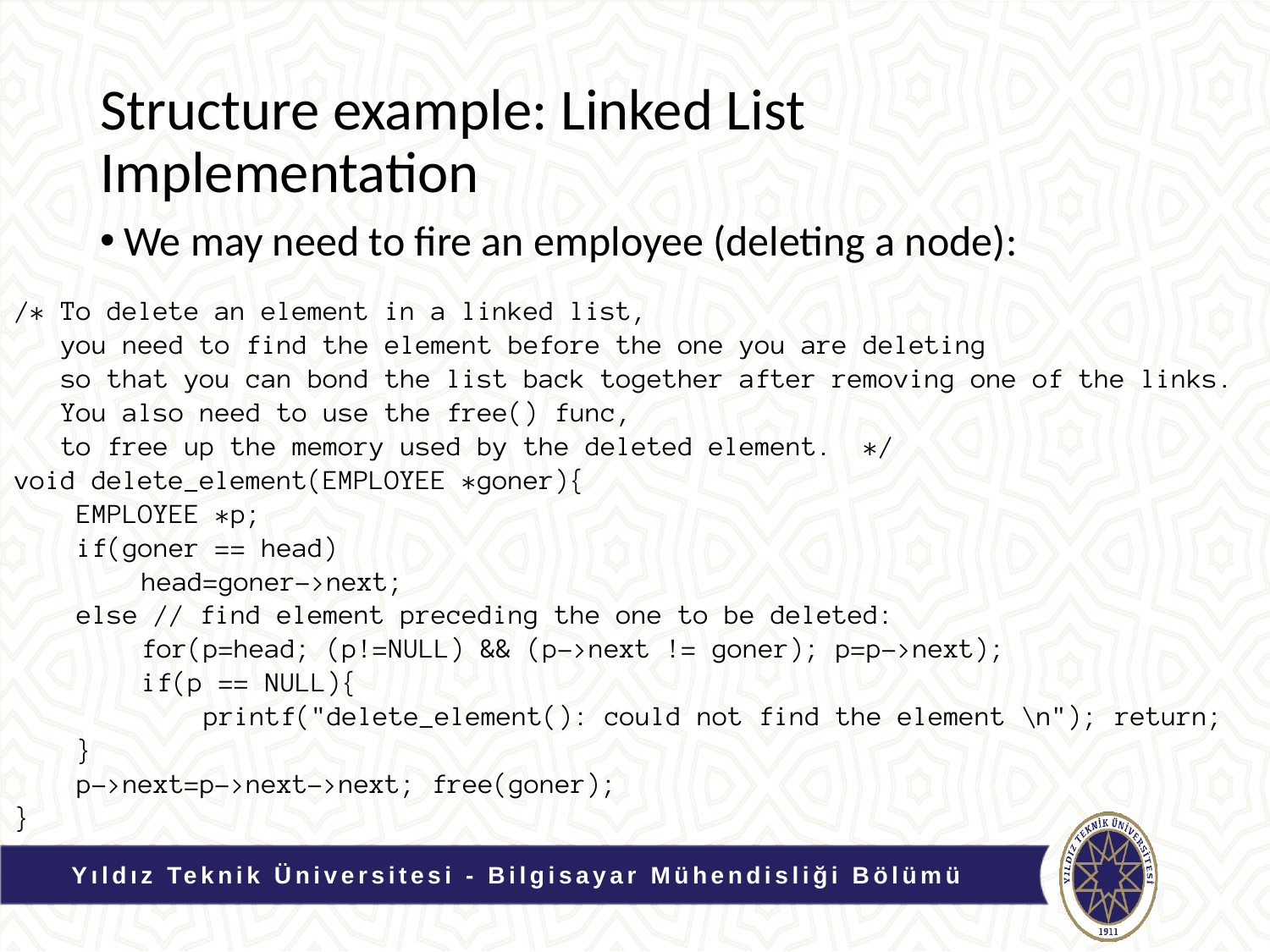

# Structure example: Linked List Implementation
We may need to fire an employee (deleting a node):
/* To delete an element in a linked list,
   you need to find the element before the one you are deleting
   so that you can bond the list back together after removing one of the links.
   You also need to use the free() func,
   to free up the memory used by the deleted element.  */
void delete_element(EMPLOYEE *goner){
    EMPLOYEE *p;
    if(goner == head)
	head=goner->next;
    else // find element preceding the one to be deleted:
	for(p=head; (p!=NULL) && (p->next != goner); p=p->next);
    	if(p == NULL){
	    printf("delete_element(): could not find the element \n"); return;
    }
    p->next=p->next->next; free(goner);
}
Yıldız Teknik Üniversitesi - Bilgisayar Mühendisliği Bölümü